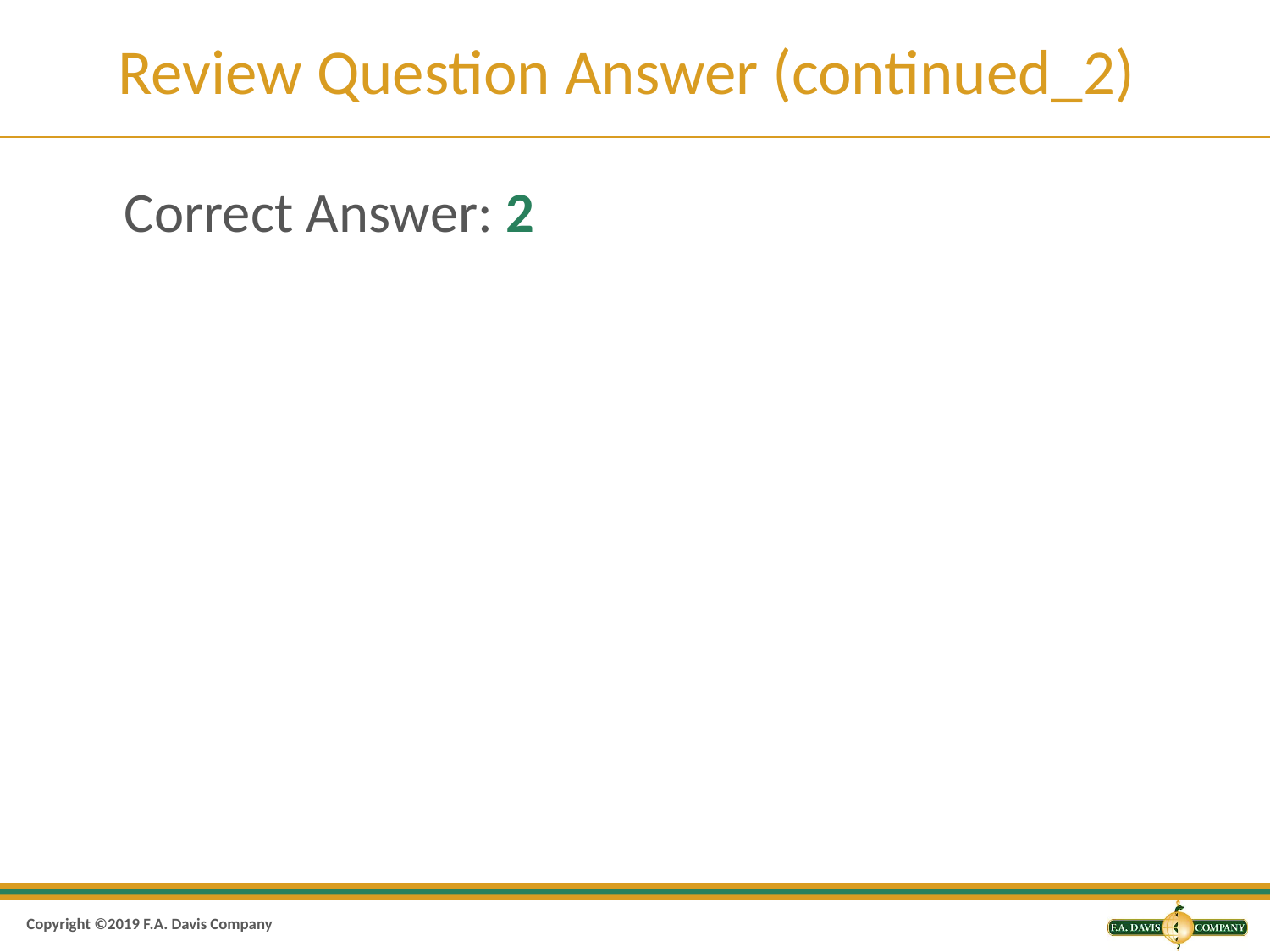

# Review Question Answer (continued_2)
Correct Answer: 2